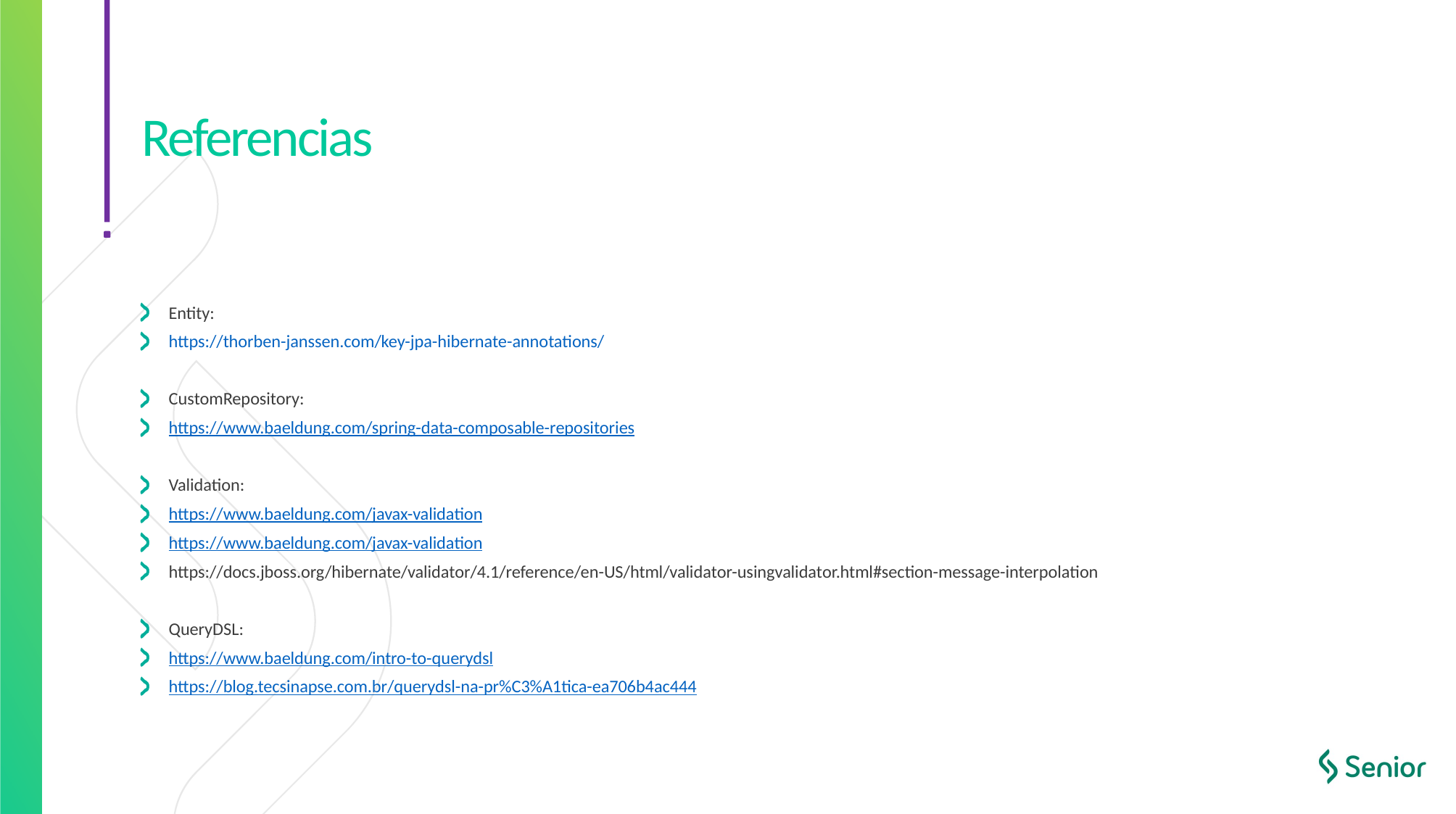

# Referencias
Entity:
https://thorben-janssen.com/key-jpa-hibernate-annotations/

CustomRepository:
https://www.baeldung.com/spring-data-composable-repositories

Validation:
https://www.baeldung.com/javax-validation
https://www.baeldung.com/javax-validation
https://docs.jboss.org/hibernate/validator/4.1/reference/en-US/html/validator-usingvalidator.html#section-message-interpolation

QueryDSL:
https://www.baeldung.com/intro-to-querydsl
https://blog.tecsinapse.com.br/querydsl-na-pr%C3%A1tica-ea706b4ac444